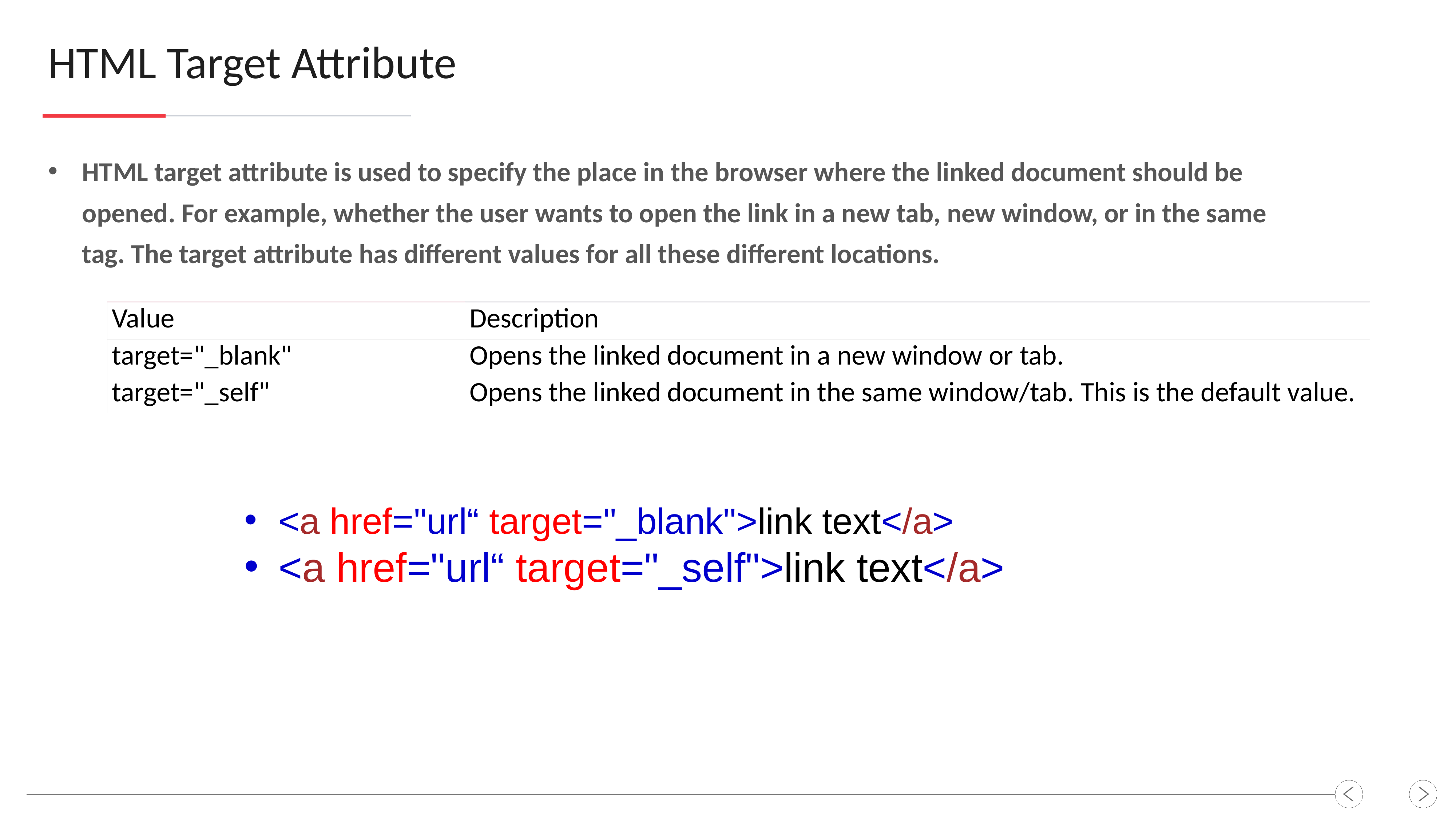

HTML Target Attribute
HTML target attribute is used to specify the place in the browser where the linked document should be opened. For example, whether the user wants to open the link in a new tab, new window, or in the same tag. The target attribute has different values for all these different locations.
| Value | Description |
| --- | --- |
| target="\_blank" | Opens the linked document in a new window or tab. |
| target="\_self" | Opens the linked document in the same window/tab. This is the default value. |
<a href="url“ target="_blank">link text</a>
<a href="url“ target="_self">link text</a>